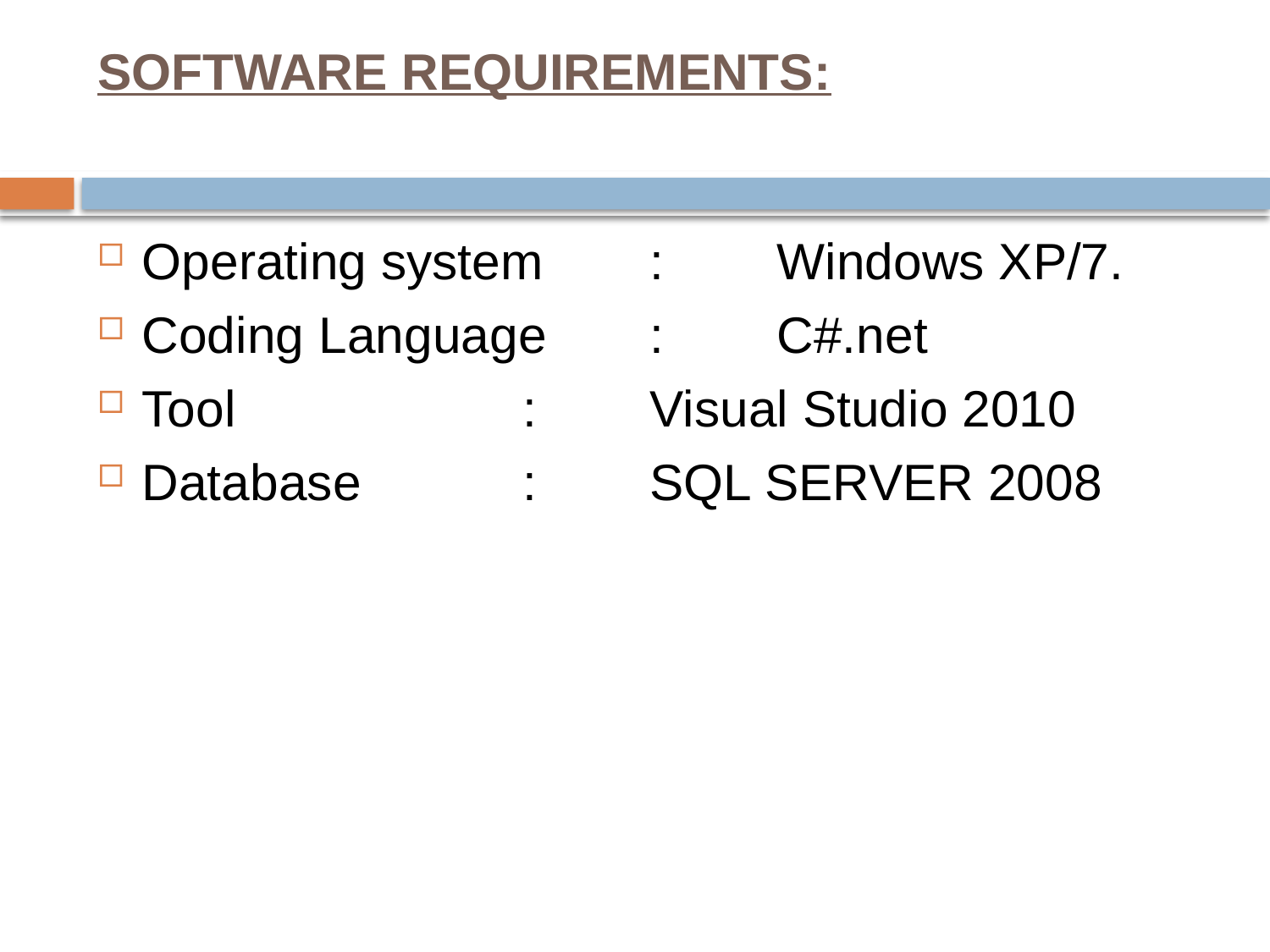

# SOFTWARE REQUIREMENTS:
Operating system 	: 	Windows XP/7.
Coding Language	: 	C#.net
Tool			:	Visual Studio 2010
Database		:	SQL SERVER 2008